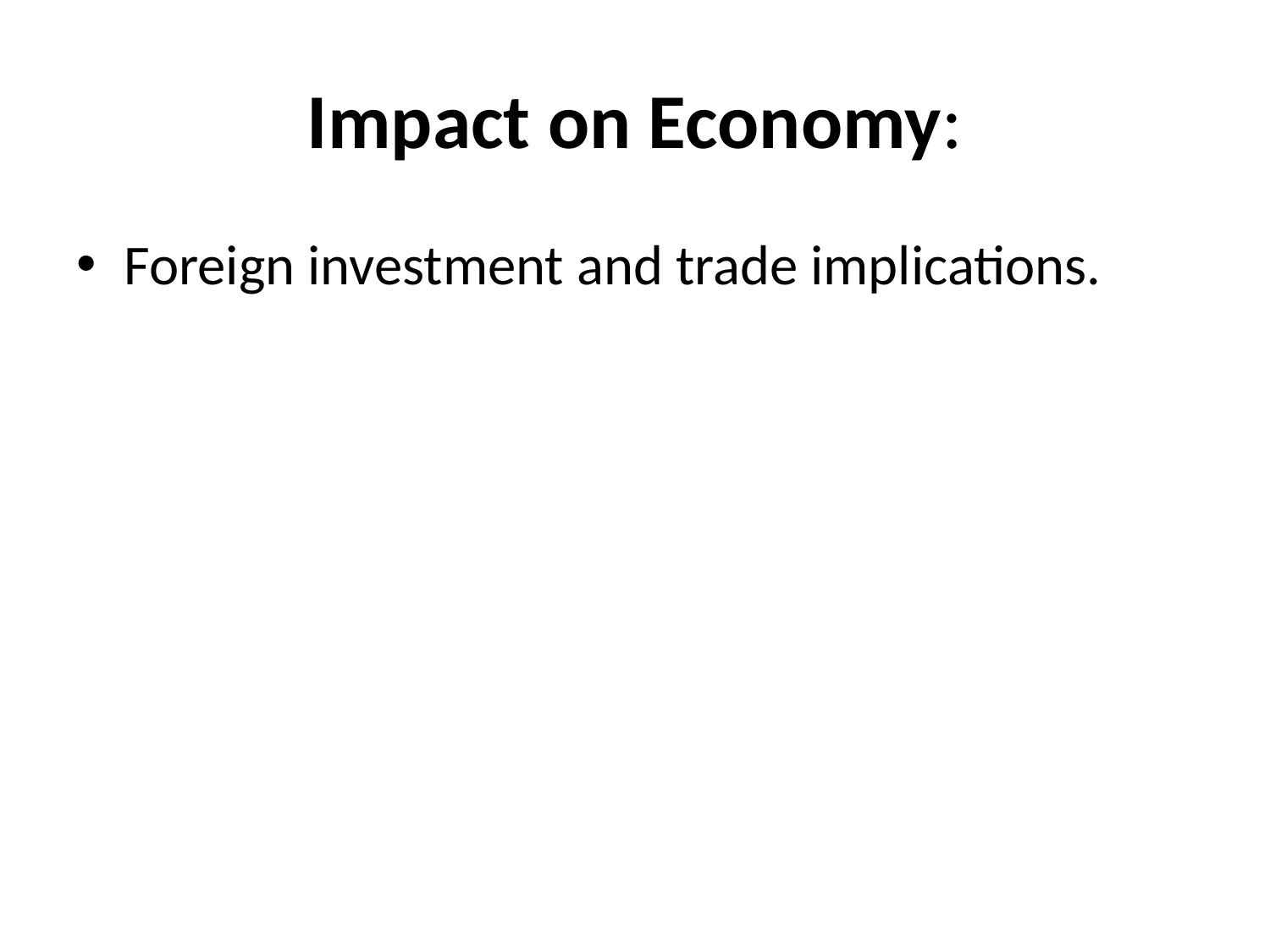

# Impact on Economy:
Foreign investment and trade implications.